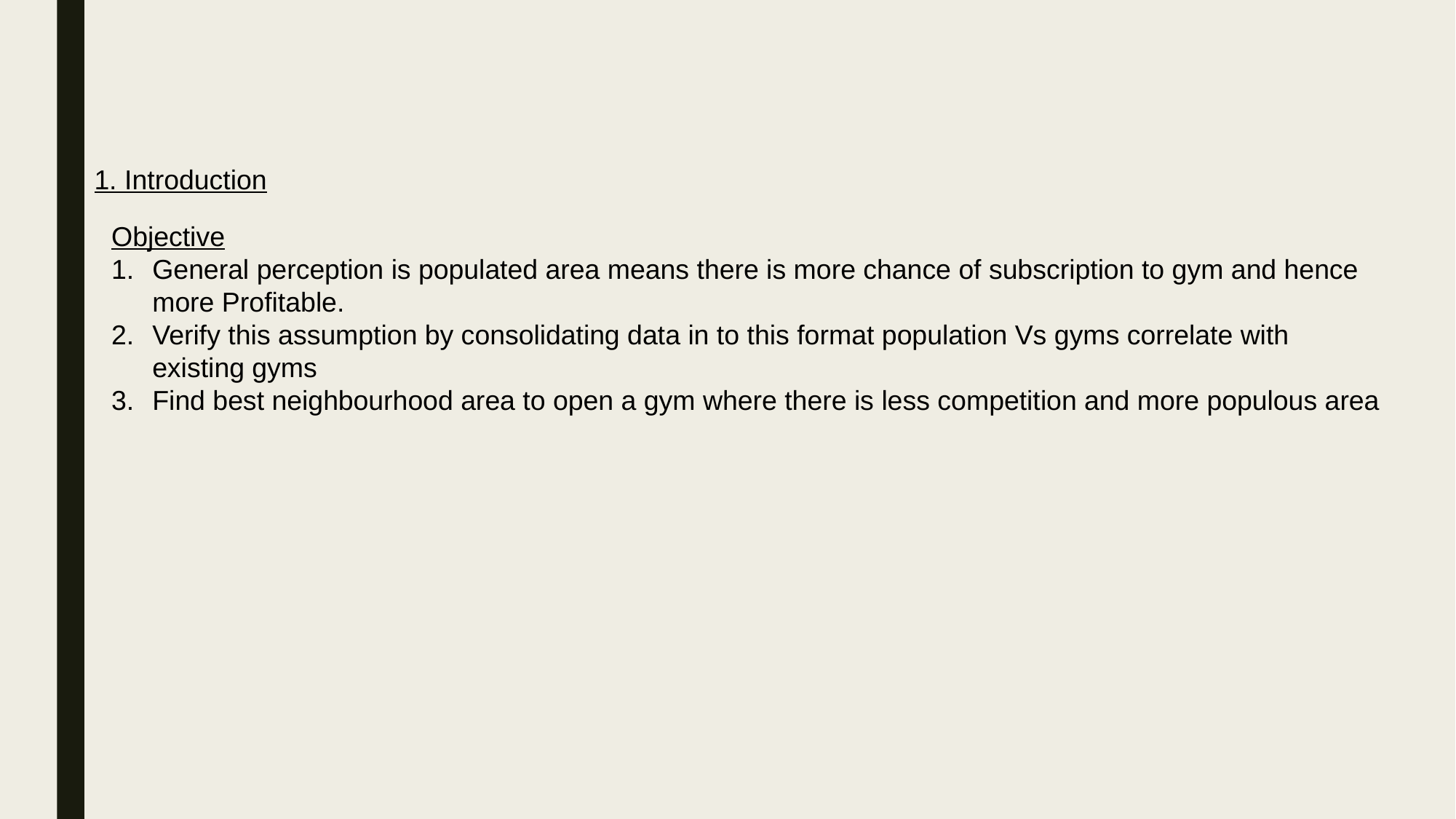

1. Introduction
Objective
General perception is populated area means there is more chance of subscription to gym and hence more Profitable.
Verify this assumption by consolidating data in to this format population Vs gyms correlate with existing gyms
Find best neighbourhood area to open a gym where there is less competition and more populous area